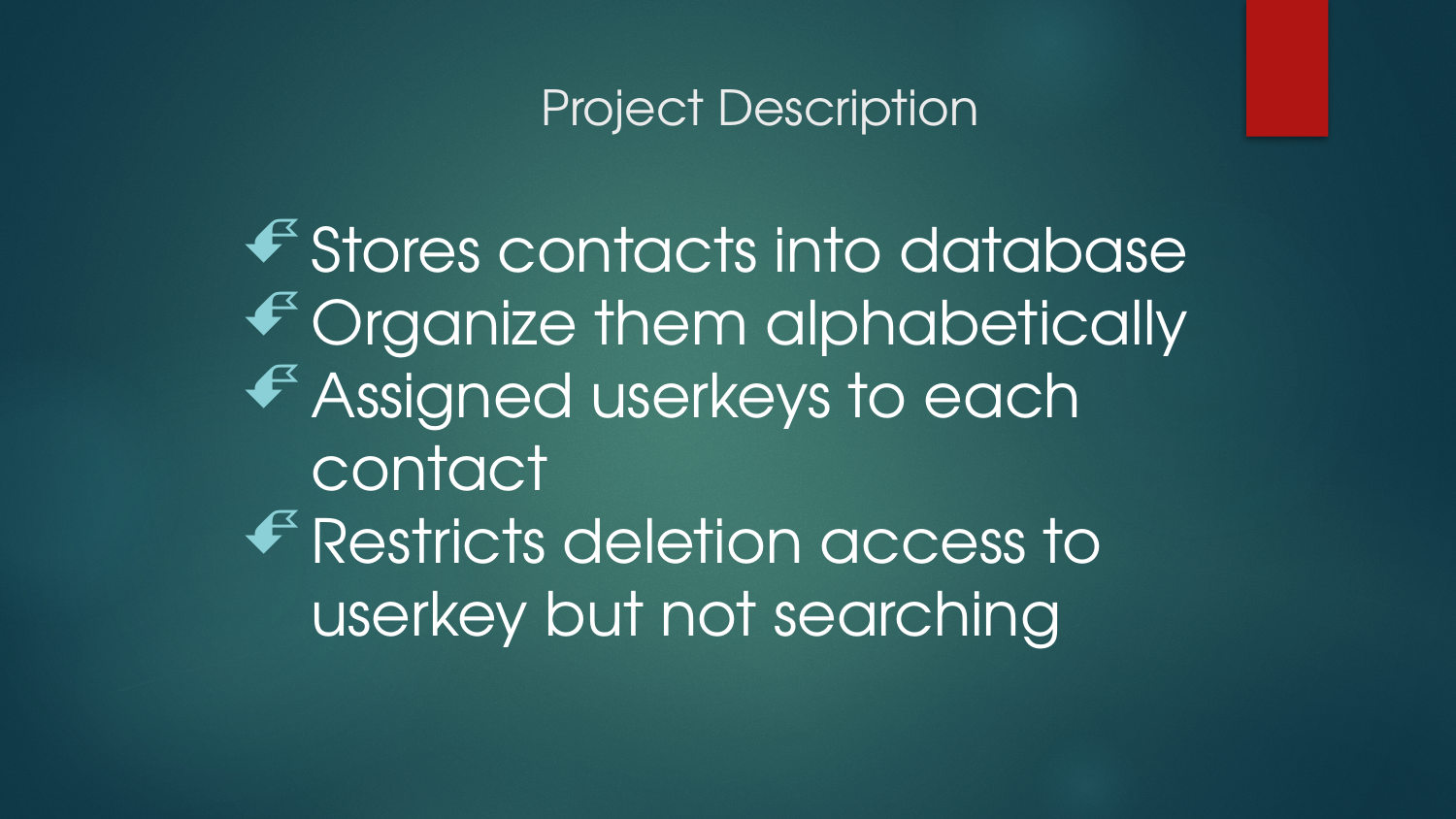

# Project Description
Stores contacts into database
Organize them alphabetically
Assigned userkeys to each contact
Restricts deletion access to userkey but not searching